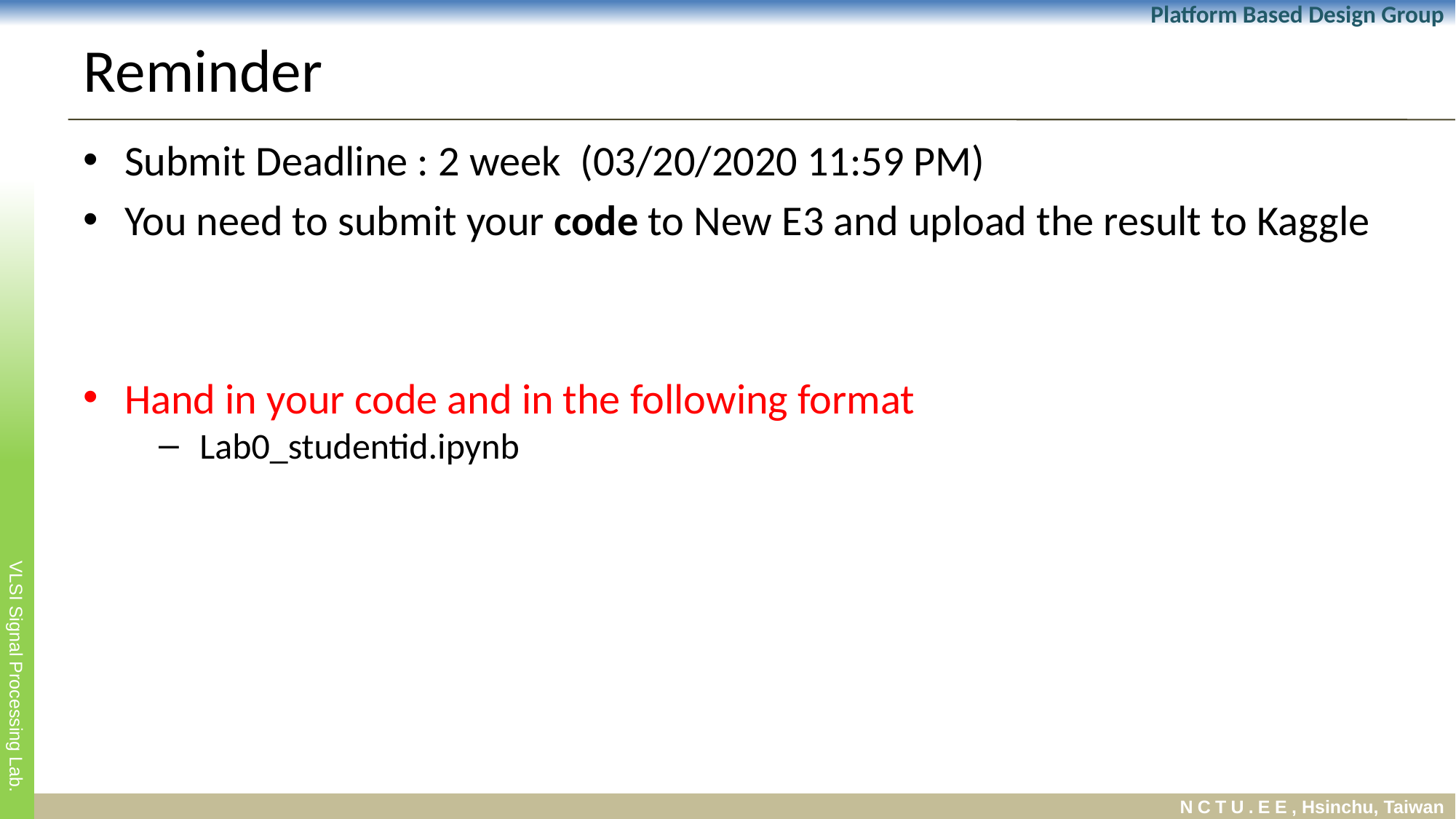

# Reminder
Submit Deadline : 2 week  (03/20/2020 11:59 PM)
You need to submit your code to New E3 and upload the result to Kaggle

Hand in your code and in the following format
Lab0_studentid.ipynb